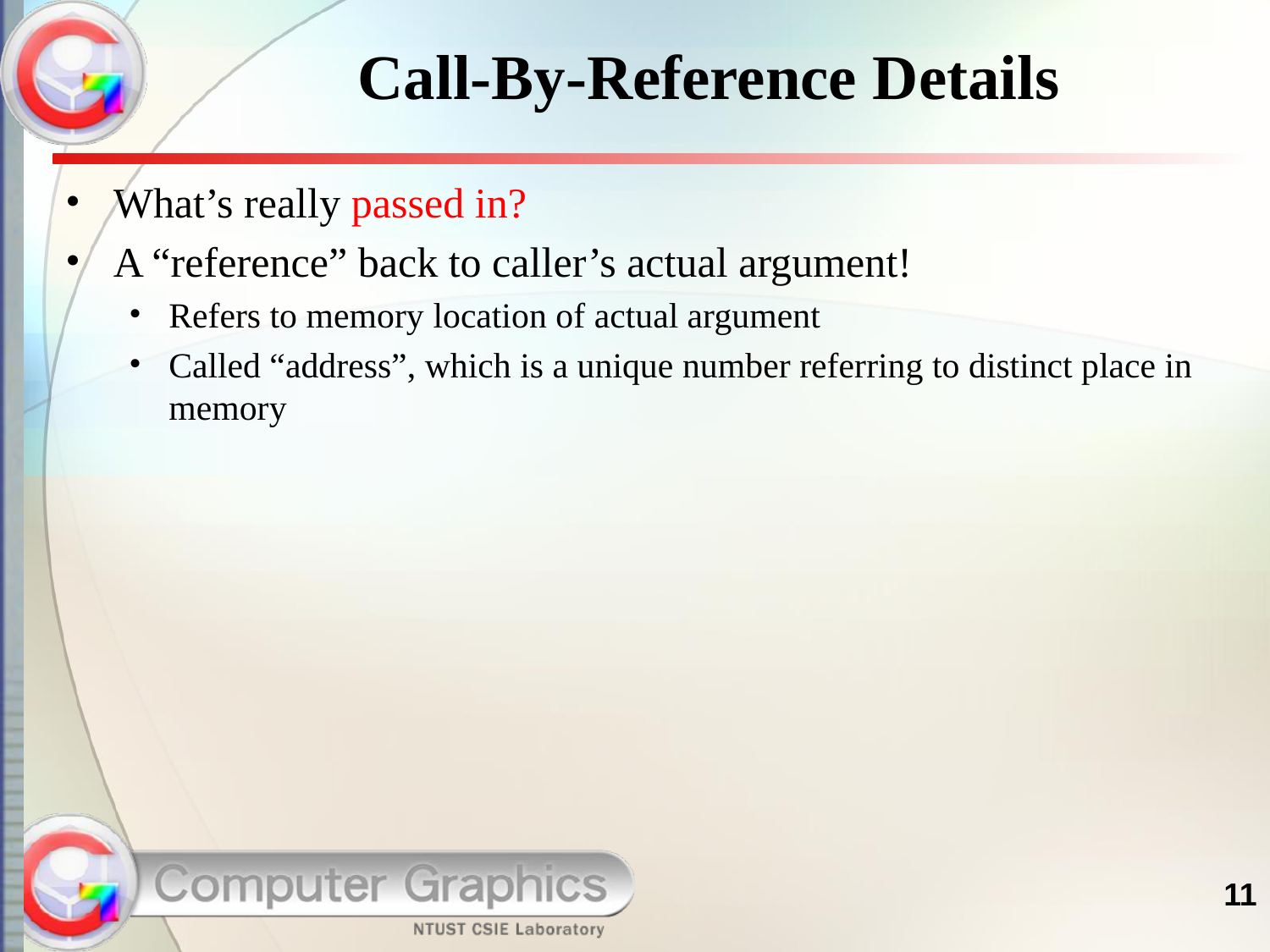

# Call-By-Reference Details
What’s really passed in?
A “reference” back to caller’s actual argument!
Refers to memory location of actual argument
Called “address”, which is a unique number referring to distinct place in memory
11